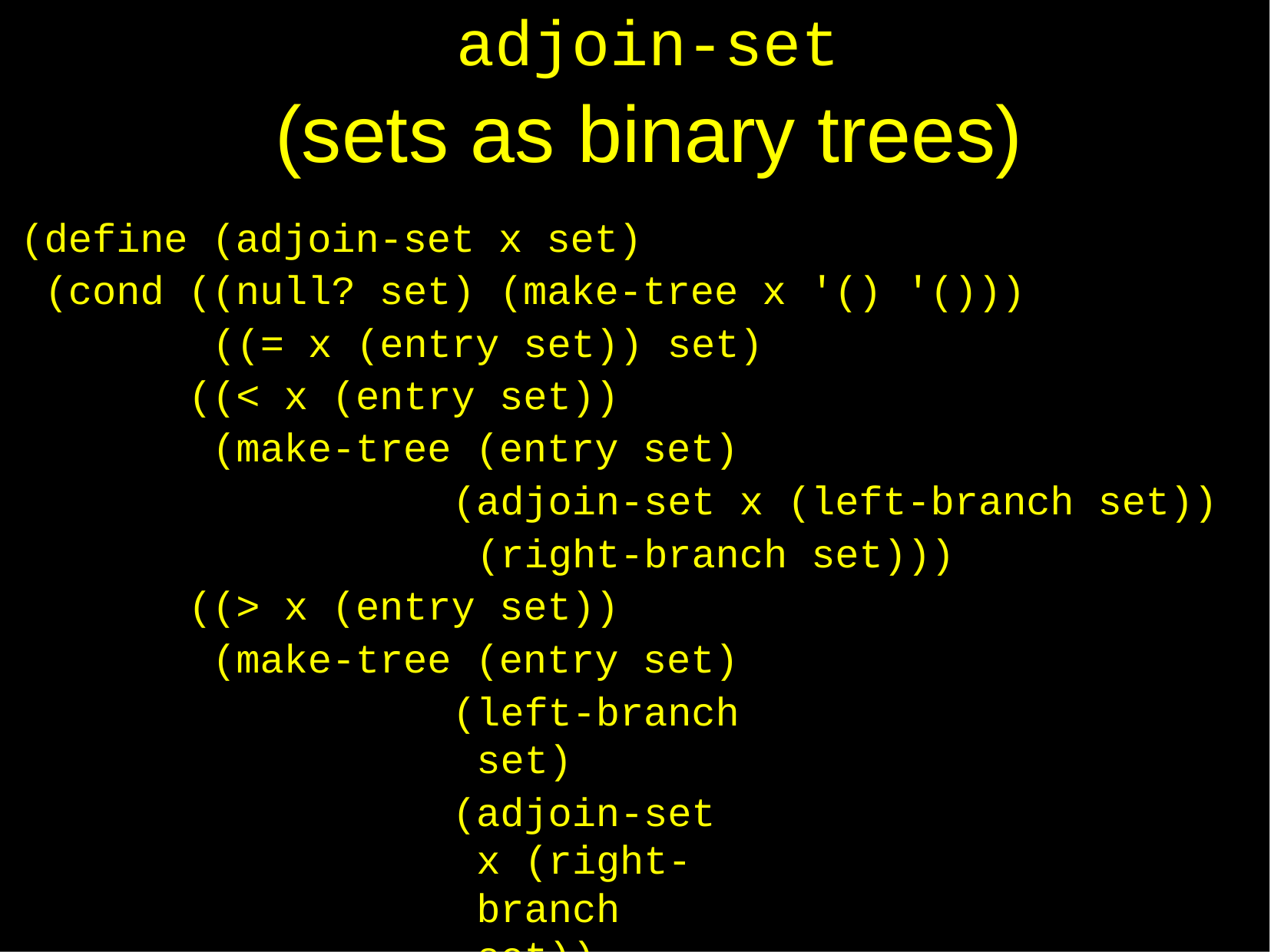

# adjoin-set
(sets	as binary	trees)
(define (adjoin-set x set)
(cond ((null? set) (make-tree x '() '()))  ((= x (entry set)) set)
((< x (entry set))  (make-tree (entry set)
(adjoin-set x (left-branch set))  (right-branch set)))
((> x (entry set))  (make-tree (entry set)
(left-branch set)
(adjoin-set x (right-branch set))
))))